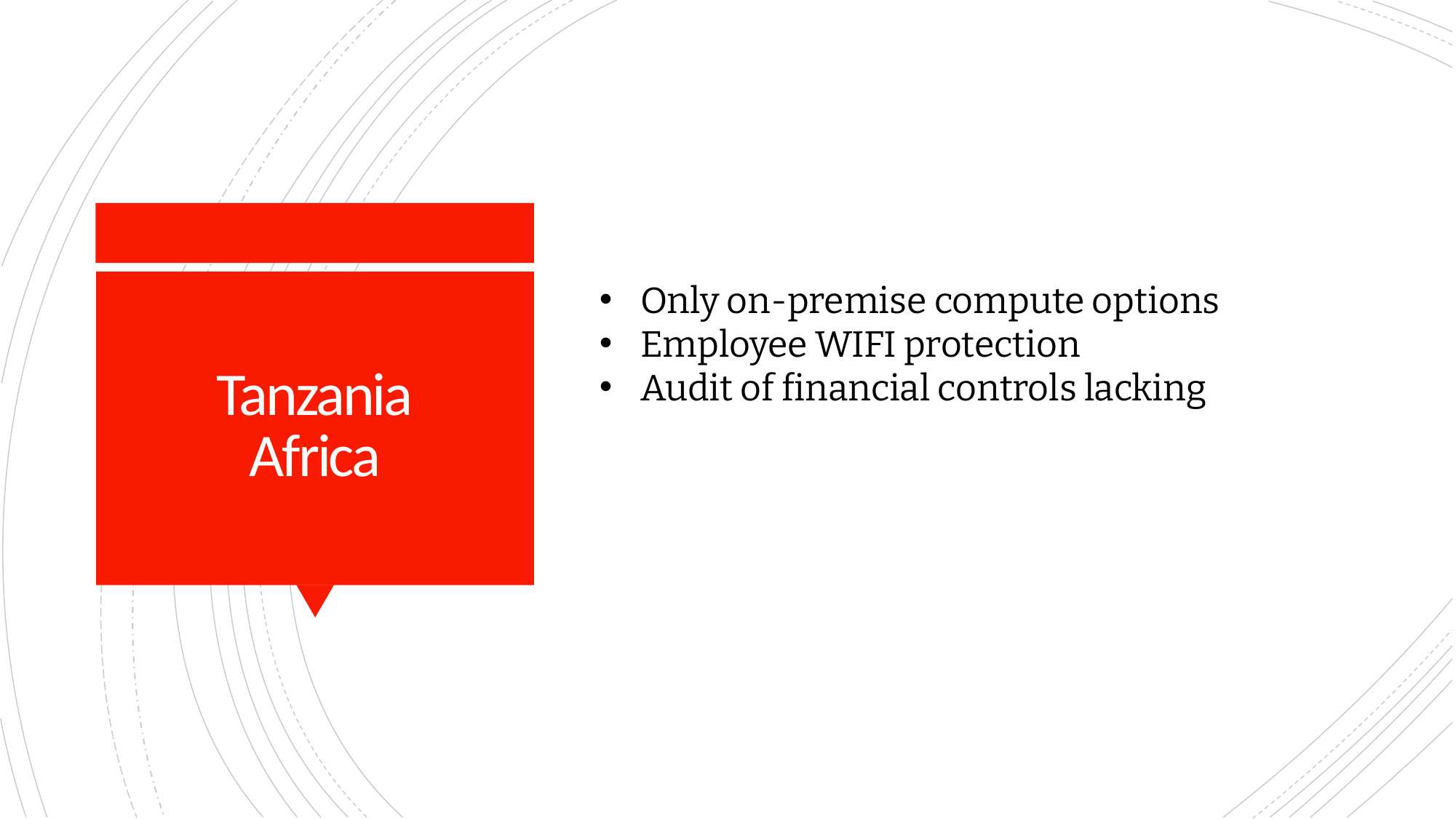

Only on-premise compute options
Employee WIFI protection
Audit of financial controls lacking
# Tanzania Africa